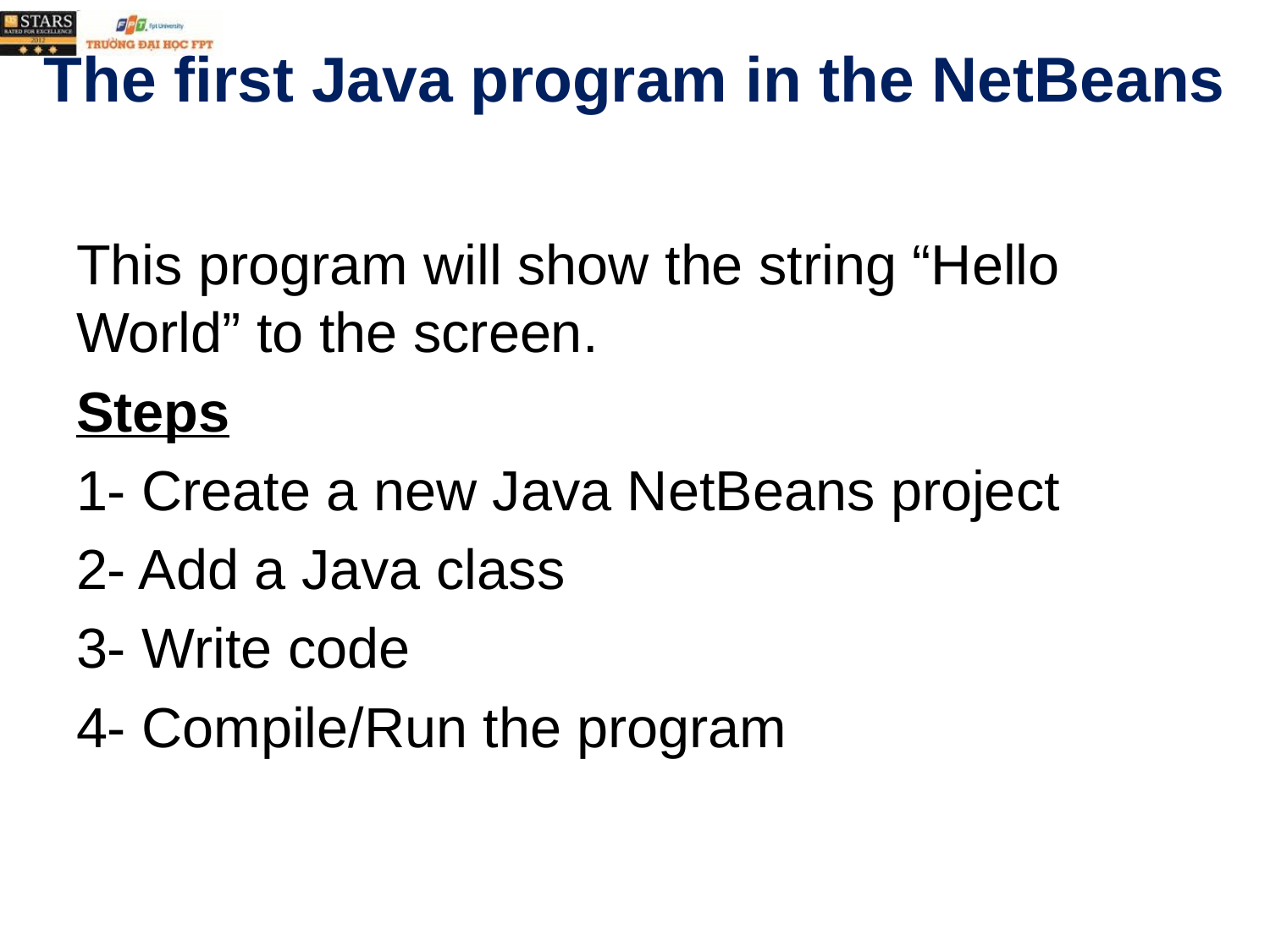

# The first Java program in the NetBeans
This program will show the string “Hello World” to the screen.
Steps
1- Create a new Java NetBeans project
2- Add a Java class
3- Write code
4- Compile/Run the program